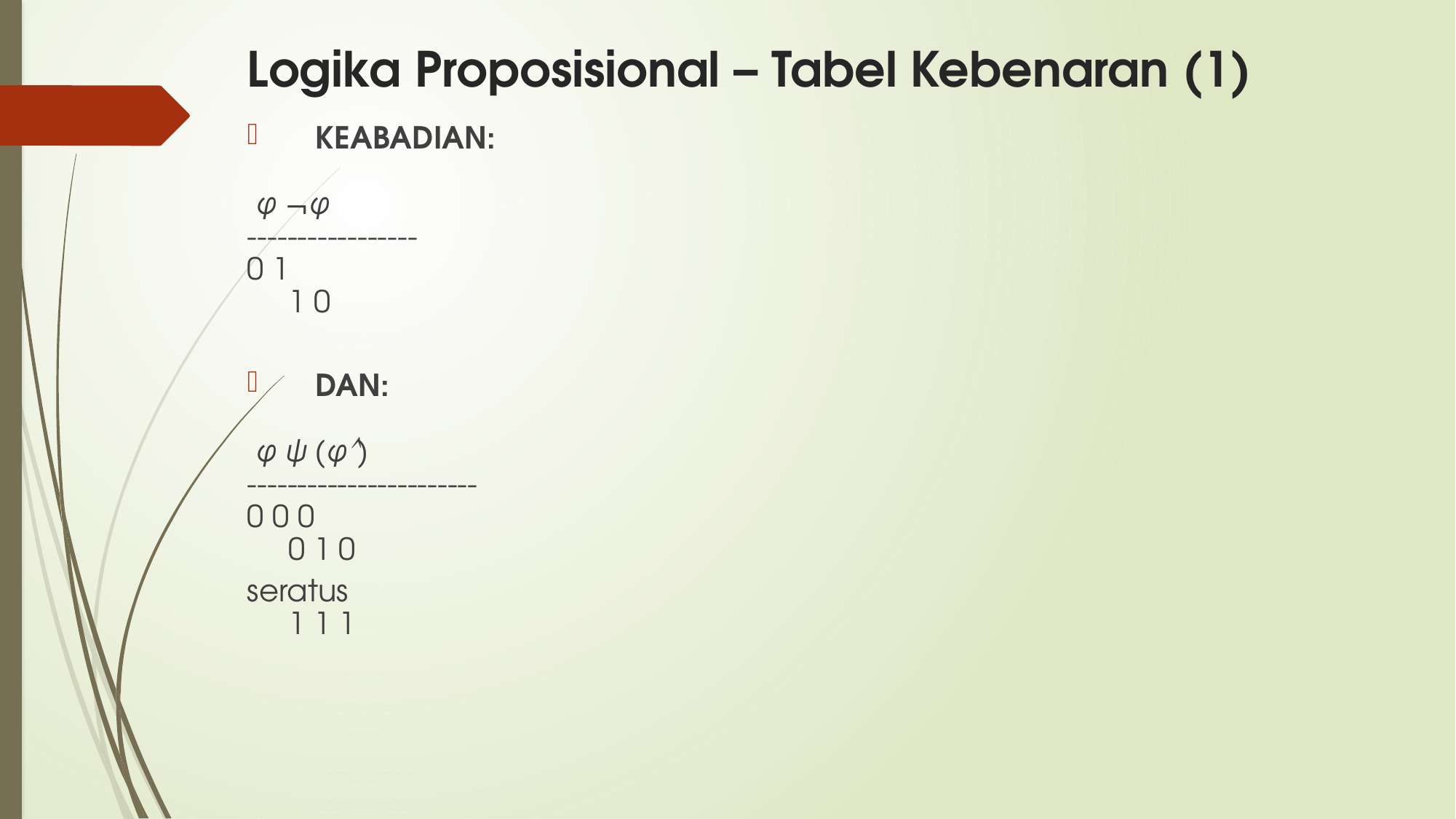

# Logika Proposisional – Tabel Kebenaran (1)
KEABADIAN:

 φ ¬φ
-----------------
0 1
1 0

DAN:

 φ ψ (φ∧)
-----------------------
0 0 0
0 1 0
seratus
1 1 1